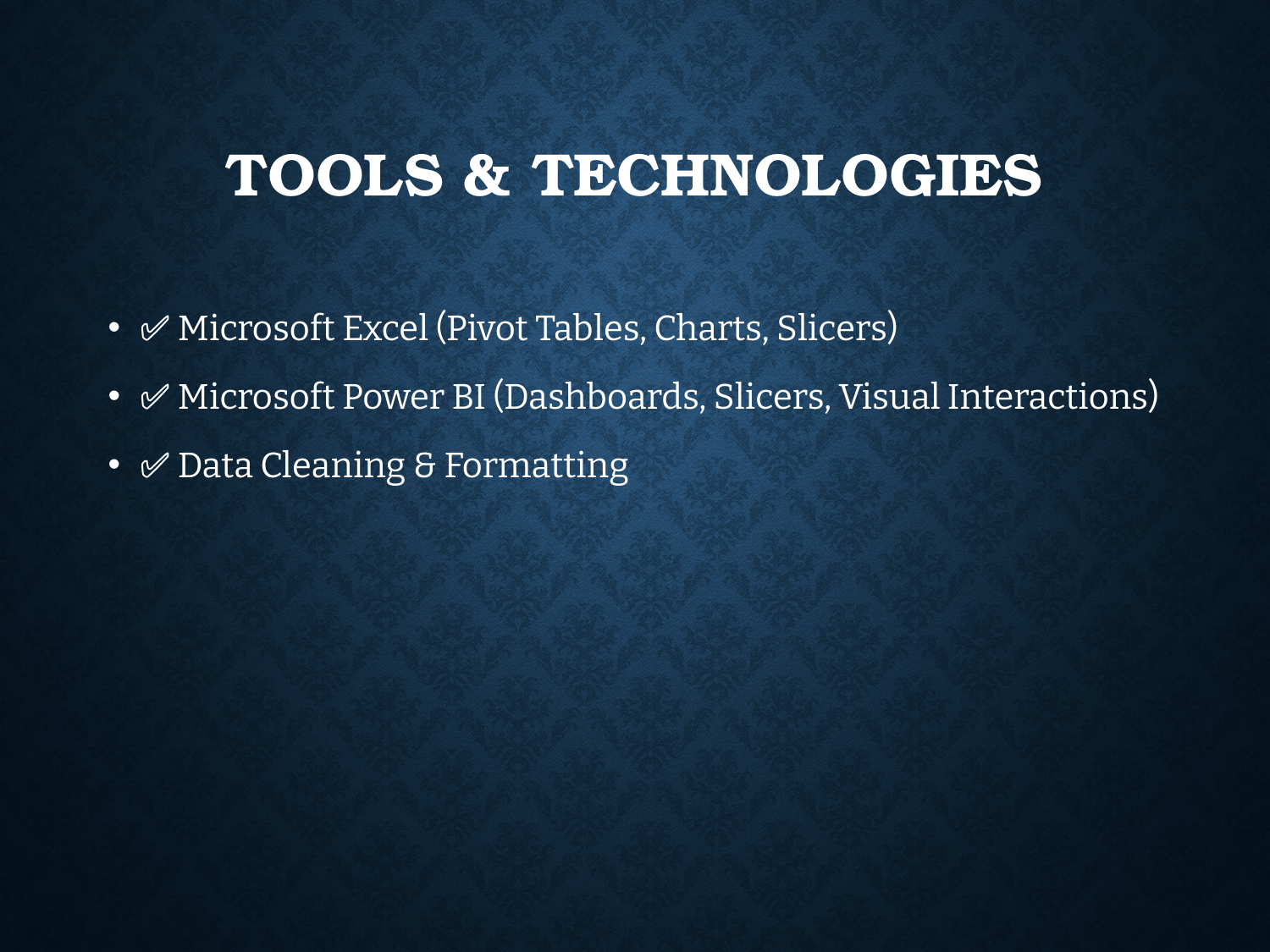

# Tools & Technologies
✅ Microsoft Excel (Pivot Tables, Charts, Slicers)
✅ Microsoft Power BI (Dashboards, Slicers, Visual Interactions)
✅ Data Cleaning & Formatting